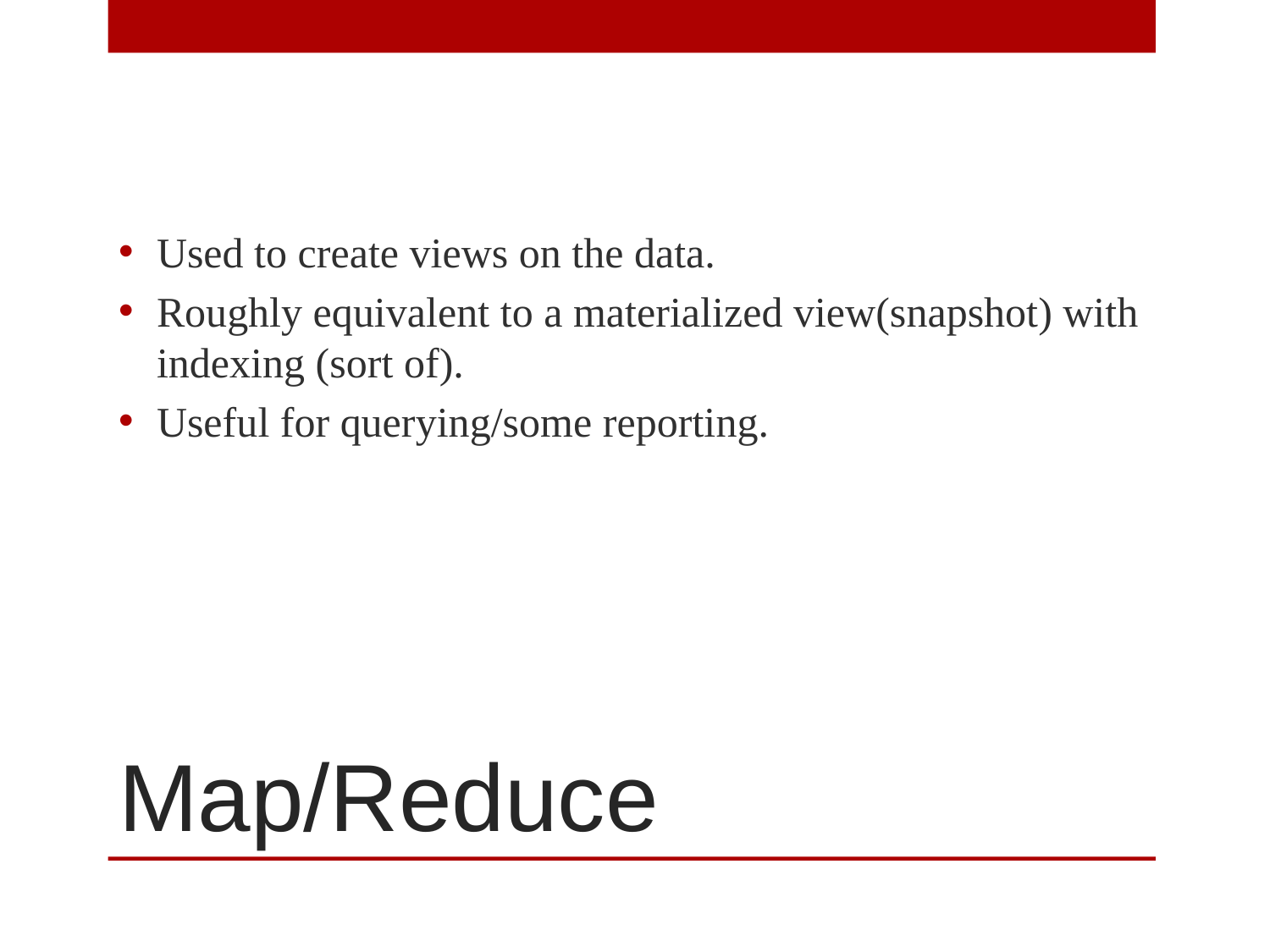

Used to create views on the data.
Roughly equivalent to a materialized view(snapshot) with indexing (sort of).
Useful for querying/some reporting.

# Map/Reduce